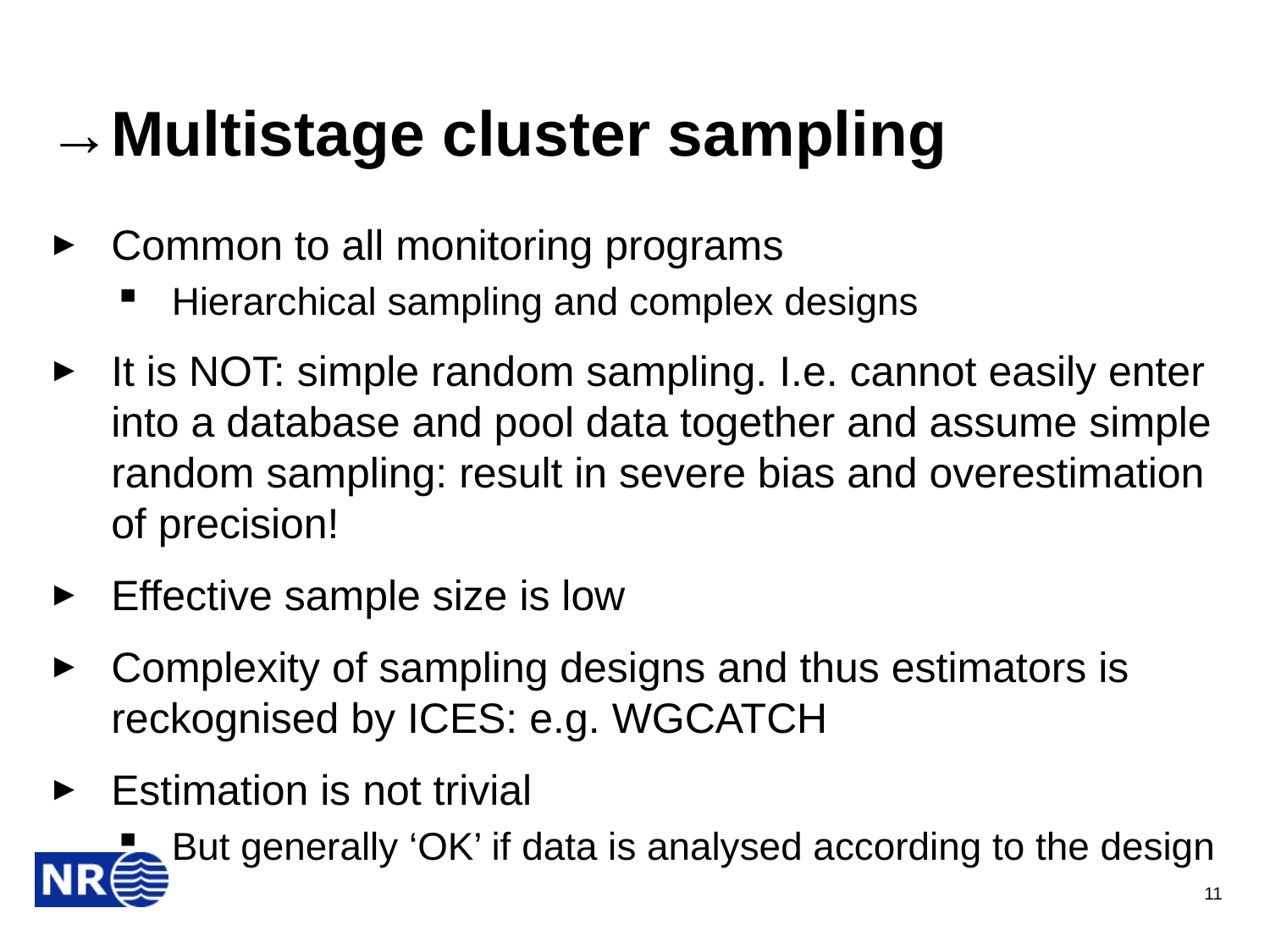

# →Multistage cluster sampling
Common to all monitoring programs
Hierarchical sampling and complex designs
It is NOT: simple random sampling. I.e. cannot easily enter into a database and pool data together and assume simple random sampling: result in severe bias and overestimation of precision!
Effective sample size is low
Complexity of sampling designs and thus estimators is reckognised by ICES: e.g. WGCATCH
Estimation is not trivial
But generally ‘OK’ if data is analysed according to the design
11